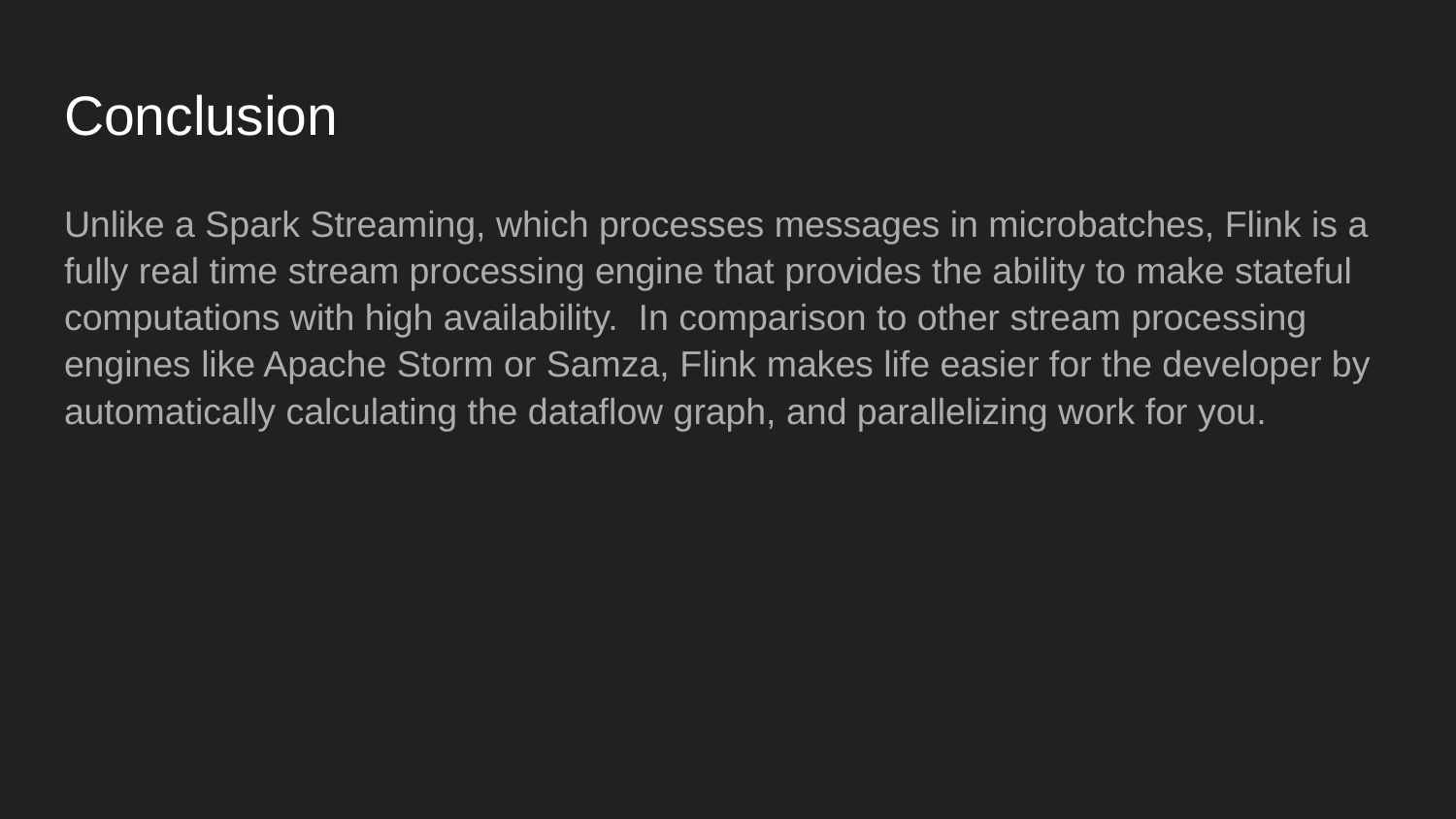

# Conclusion
Unlike a Spark Streaming, which processes messages in microbatches, Flink is a fully real time stream processing engine that provides the ability to make stateful computations with high availability.  In comparison to other stream processing engines like Apache Storm or Samza, Flink makes life easier for the developer by automatically calculating the dataflow graph, and parallelizing work for you.